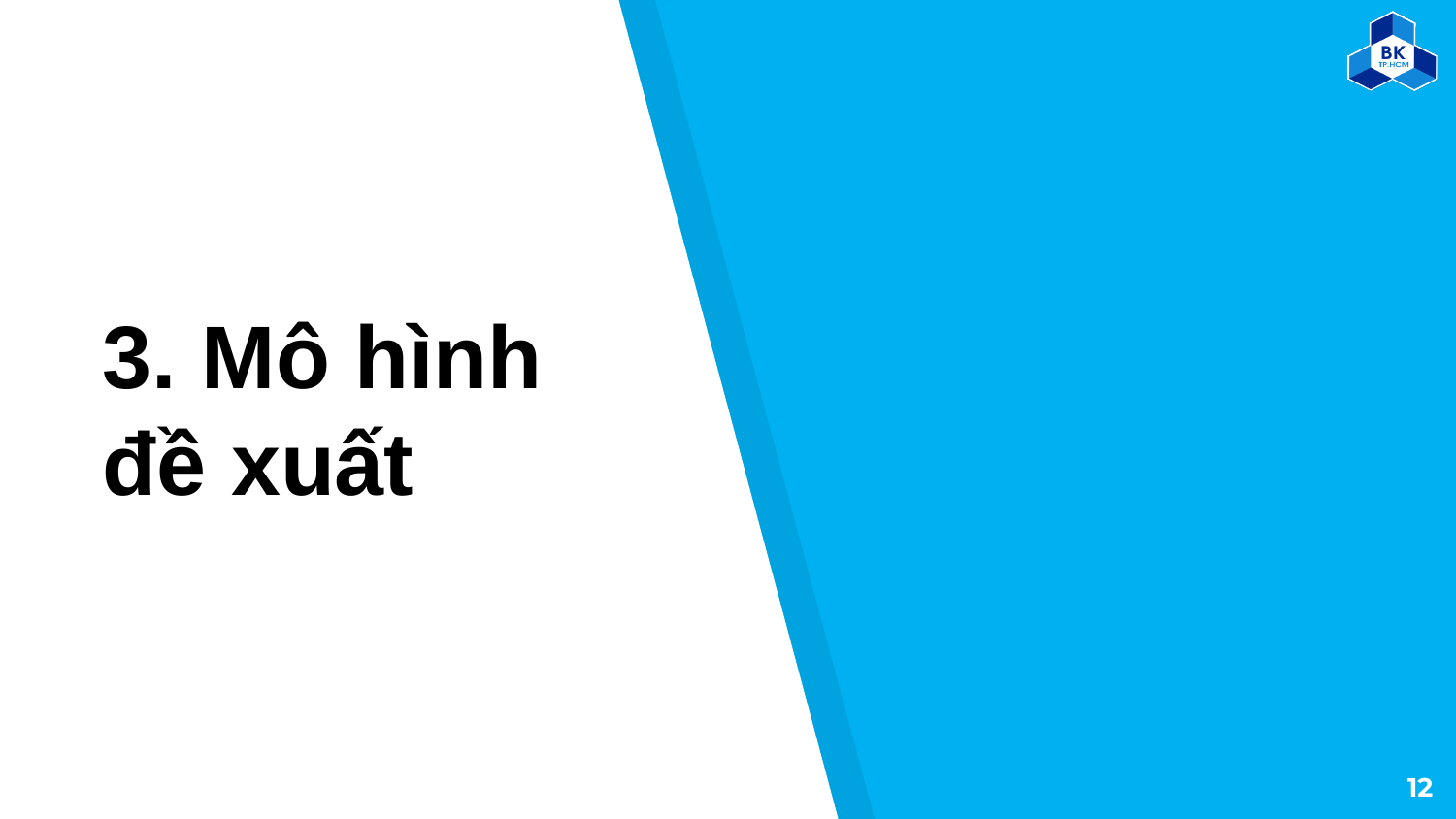

# 3. Mô hình đề xuất
12